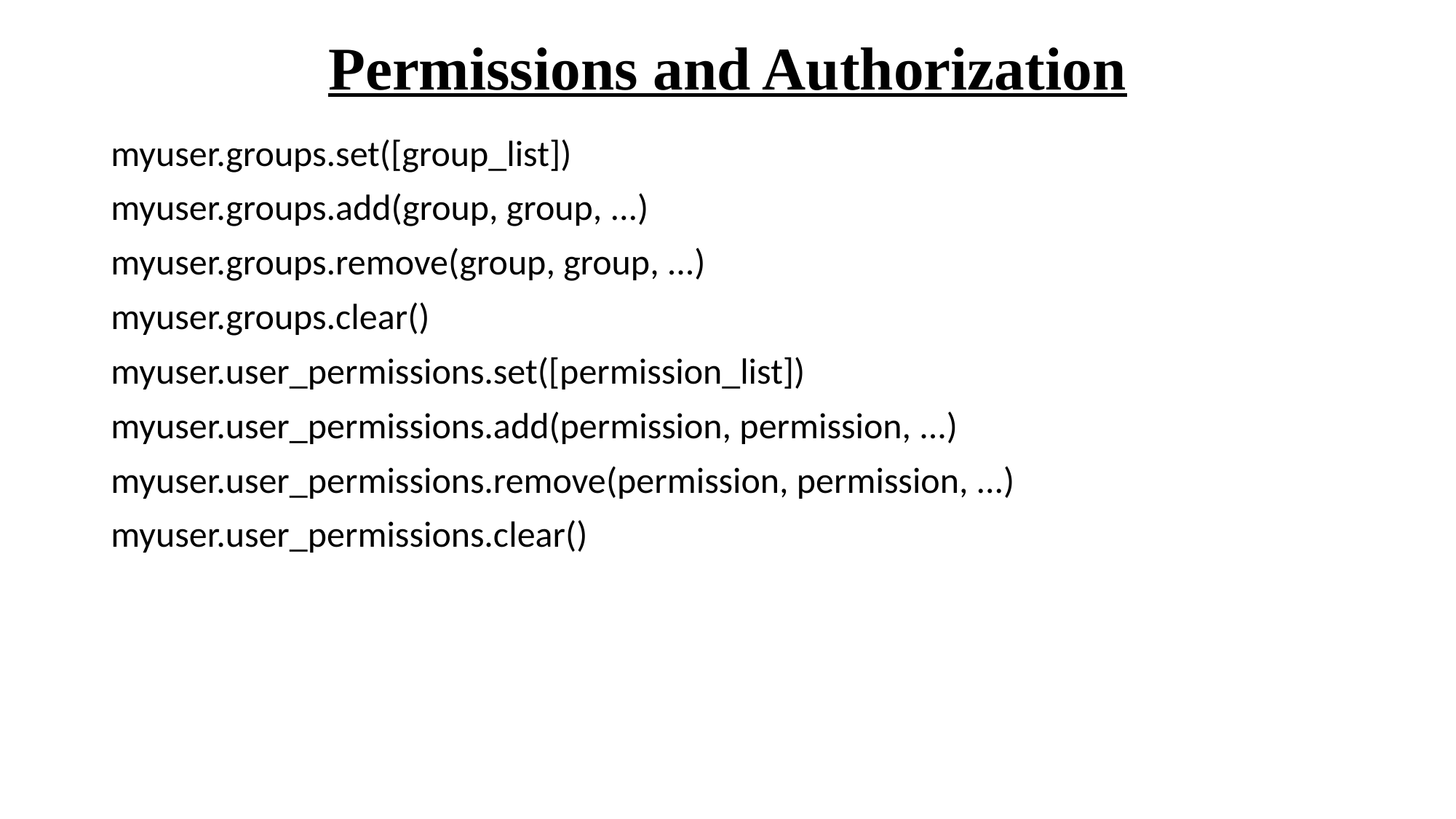

# Permissions and Authorization
myuser.groups.set([group_list])
myuser.groups.add(group, group, ...)
myuser.groups.remove(group, group, ...)
myuser.groups.clear()
myuser.user_permissions.set([permission_list])
myuser.user_permissions.add(permission, permission, ...)
myuser.user_permissions.remove(permission, permission, ...)
myuser.user_permissions.clear()